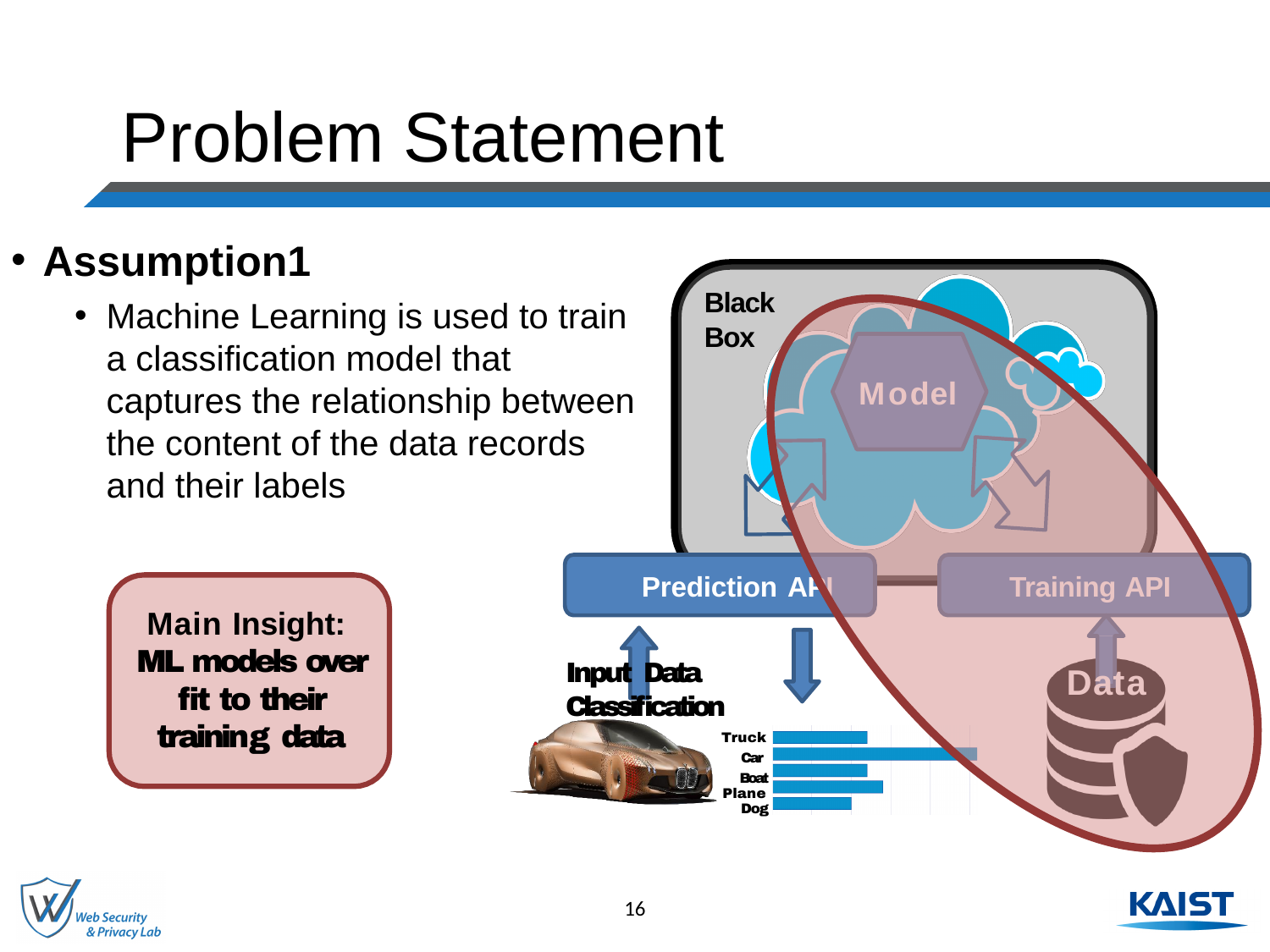

# Problem Statement
Assumption1
Machine Learning is used to train a classification model that captures the relationship between the content of the data records and their labels

Black Box

Model

Prediction API

Input Data     Classification
Training API

Data

Truck
Car
Boat
Plane
Dog

Main Insight:  ML models over  fit to their
training data
16